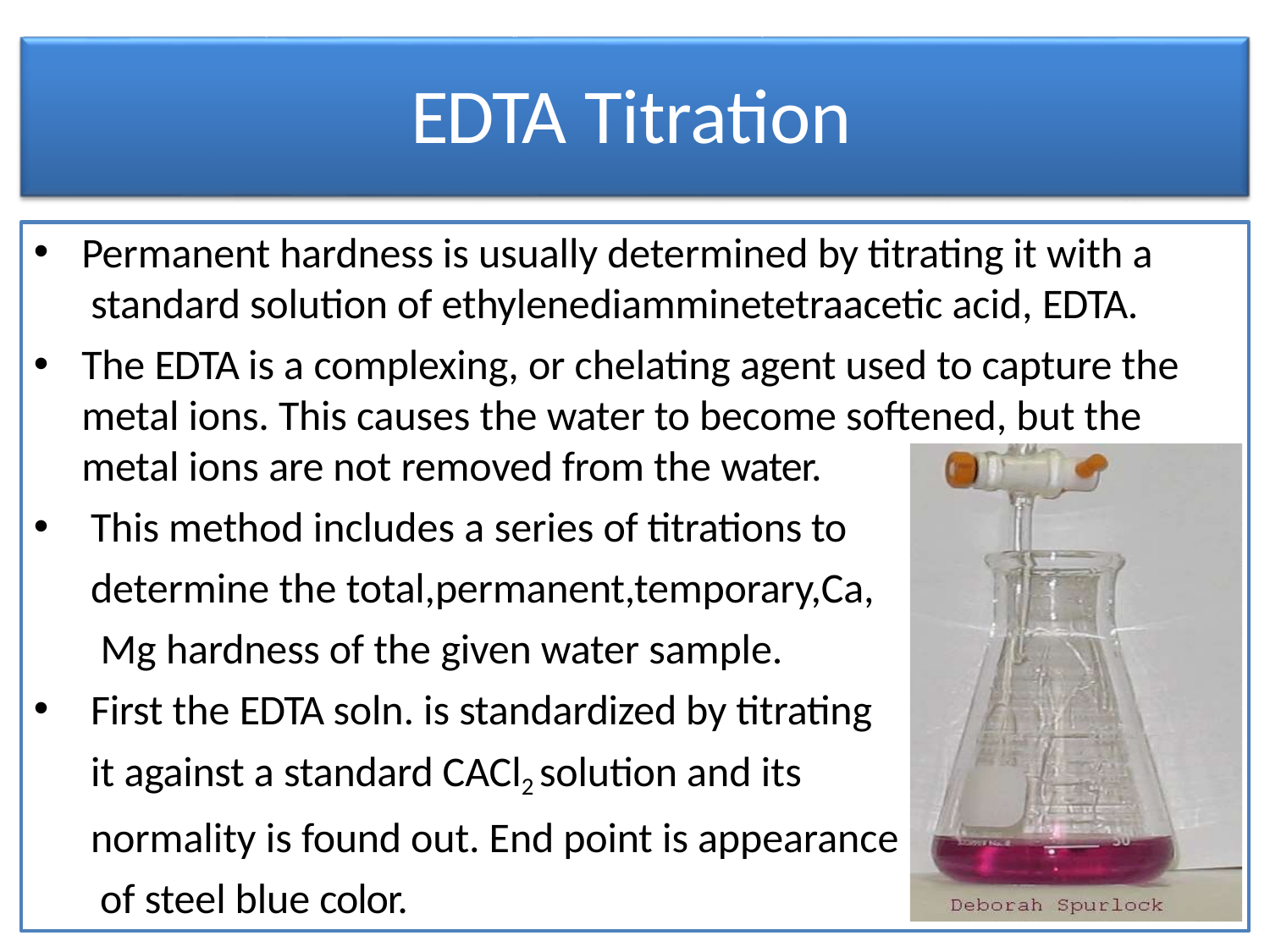

# EDTA Titration

Permanent hardness is usually determined by titrating it with a  standard solution of ethylenediamminetetraacetic acid, EDTA.
The EDTA is a complexing, or chelating agent used to capture the  metal ions. This causes the water to become softened, but the  metal ions are not removed from the water.
This method includes a series of titrations to  determine the total,permanent,temporary,Ca,  Mg hardness of the given water sample.
First the EDTA soln. is standardized by titrating  it against a standard CACl2 solution and its  normality is found out. End point is appearance  of steel blue color.